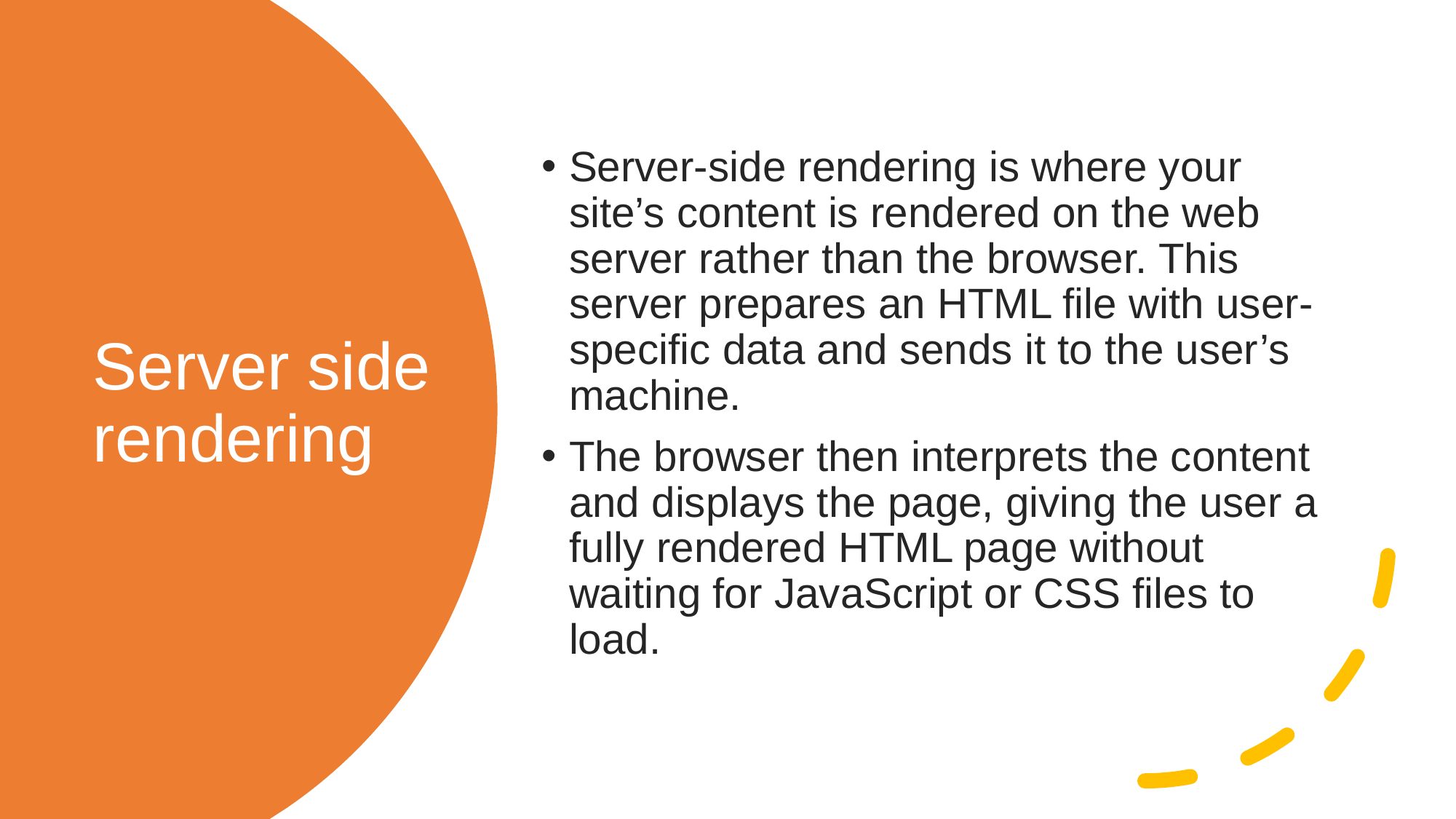

Server-side rendering is where your site’s content is rendered on the web server rather than the browser. This server prepares an HTML file with user-specific data and sends it to the user’s machine.
The browser then interprets the content and displays the page, giving the user a fully rendered HTML page without waiting for JavaScript or CSS files to load.
# Server side rendering